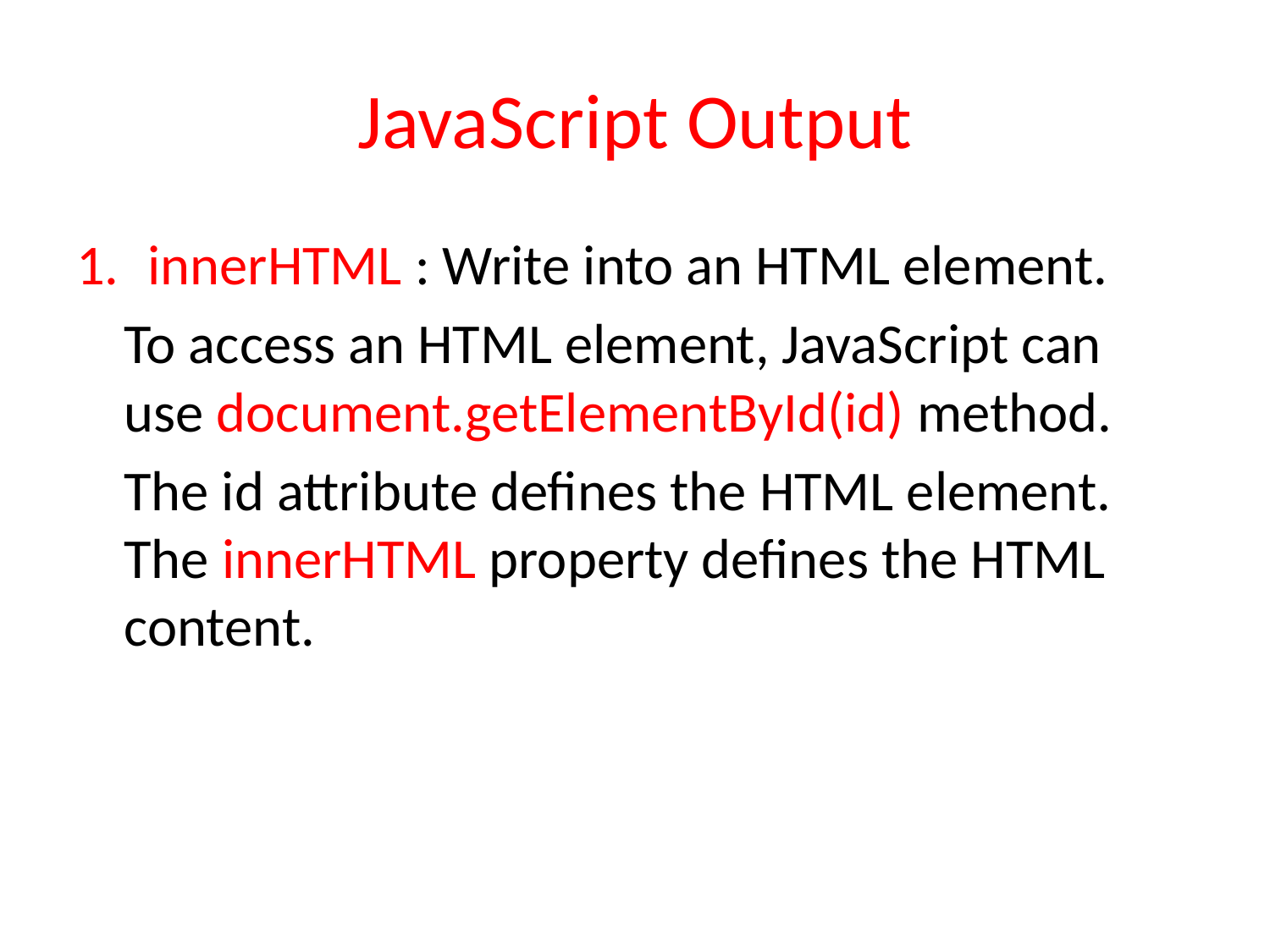

# JavaScript Output
innerHTML : Write into an HTML element.
	To access an HTML element, JavaScript can use document.getElementById(id) method.
	The id attribute defines the HTML element. The innerHTML property defines the HTML content.